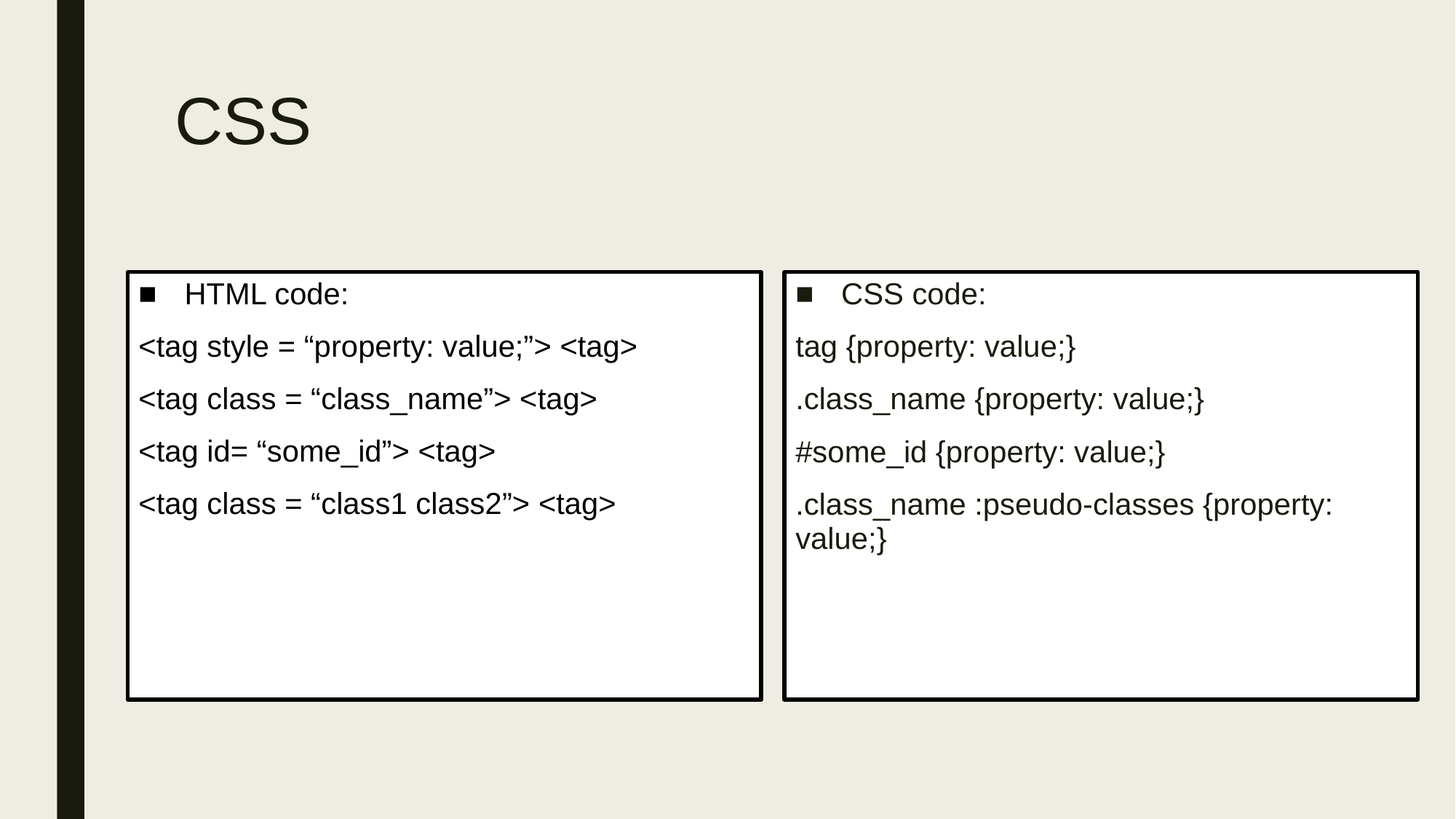

# CSS
HTML code:
<tag style = “property: value;”> <tag>
<tag class = “class_name”> <tag>
<tag id= “some_id”> <tag>
<tag class = “class1 class2”> <tag>

CSS code:
tag {property: value;}
.class_name {property: value;}
#some_id {property: value;}
.class_name :pseudo-classes {property: value;}